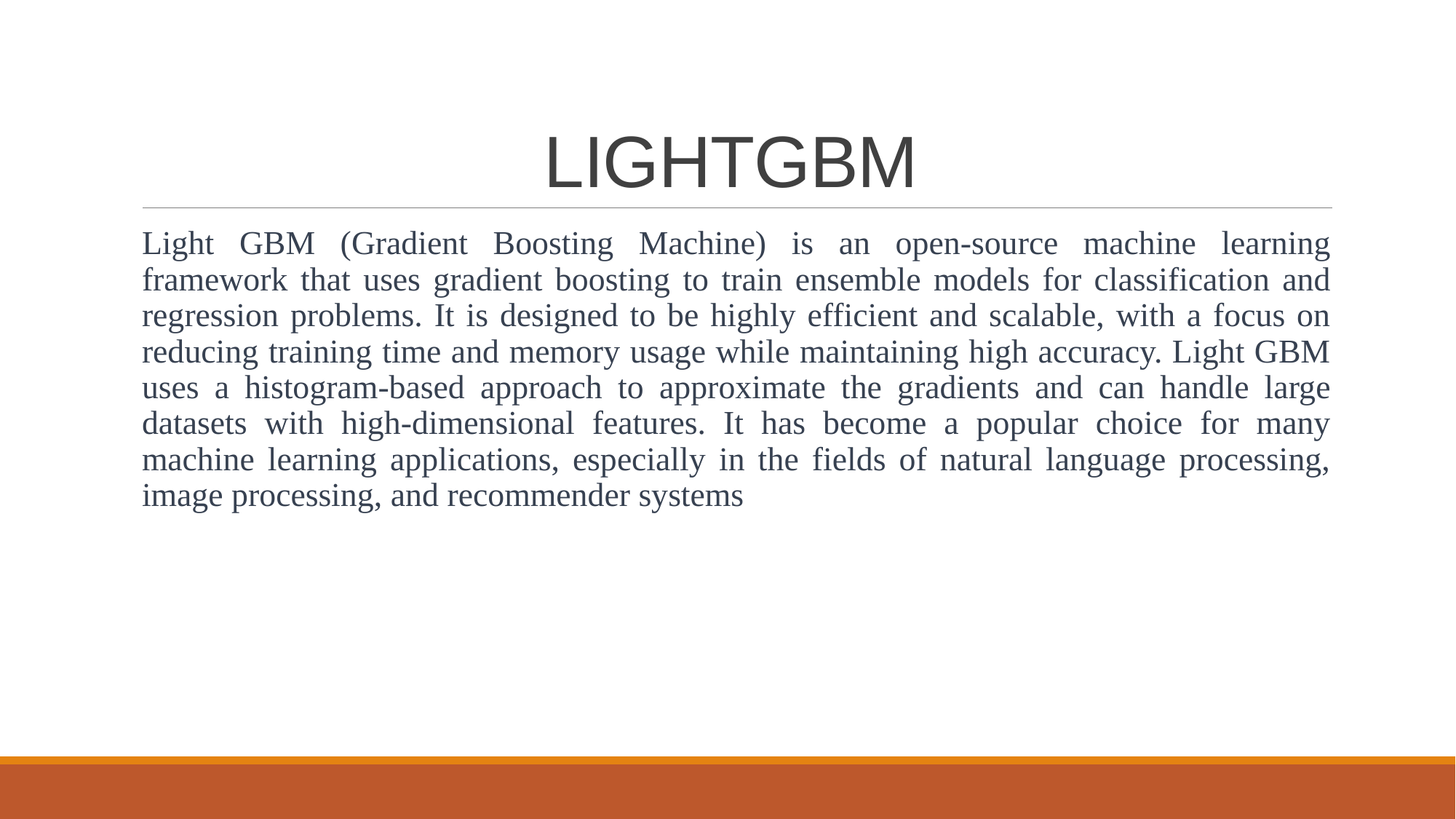

# LIGHTGBM
Light GBM (Gradient Boosting Machine) is an open-source machine learning framework that uses gradient boosting to train ensemble models for classification and regression problems. It is designed to be highly efficient and scalable, with a focus on reducing training time and memory usage while maintaining high accuracy. Light GBM uses a histogram-based approach to approximate the gradients and can handle large datasets with high-dimensional features. It has become a popular choice for many machine learning applications, especially in the fields of natural language processing, image processing, and recommender systems